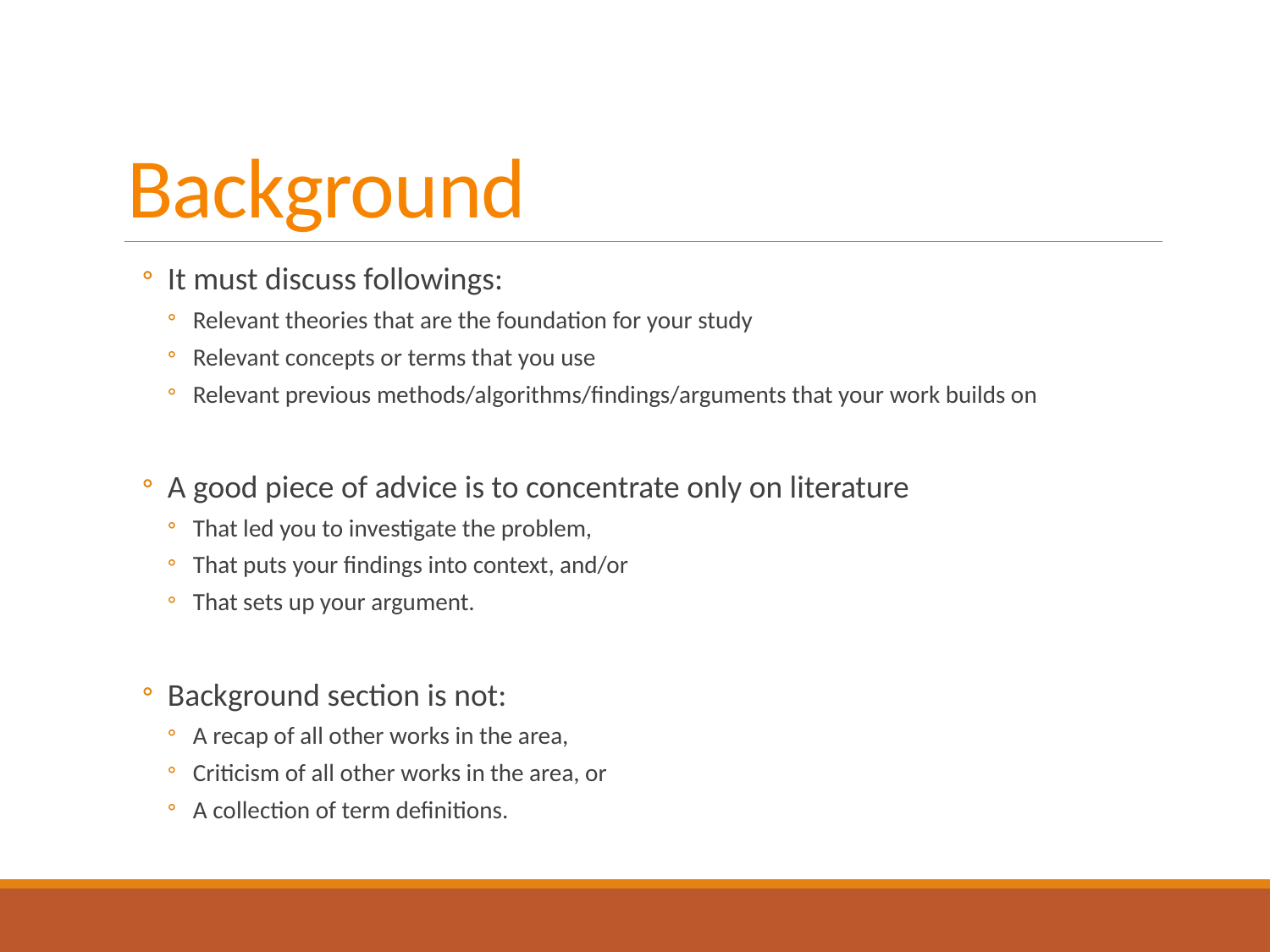

# Background
It must discuss followings:
Relevant theories that are the foundation for your study
Relevant concepts or terms that you use
Relevant previous methods/algorithms/findings/arguments that your work builds on

A good piece of advice is to concentrate only on literature
That led you to investigate the problem,
That puts your findings into context, and/or
That sets up your argument.

Background section is not:
A recap of all other works in the area,
Criticism of all other works in the area, or
A collection of term definitions.